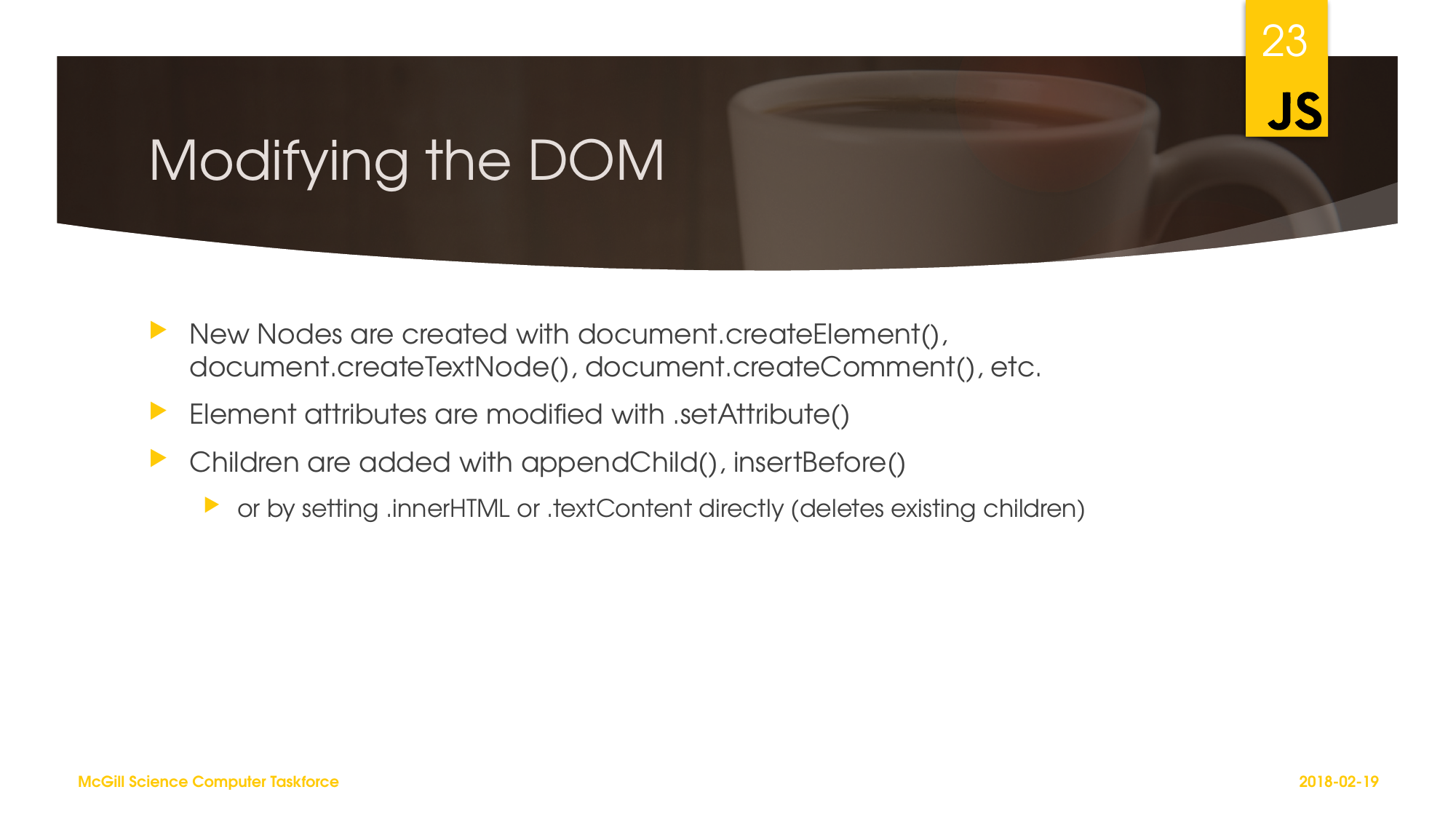

23
# Modifying the DOM
New Nodes are created with document.createElement(), document.createTextNode(), document.createComment(), etc.
Element attributes are modified with .setAttribute()
Children are added with appendChild(), insertBefore()
or by setting .innerHTML or .textContent directly (deletes existing children)

McGill Science Computer Taskforce
2018-02-19